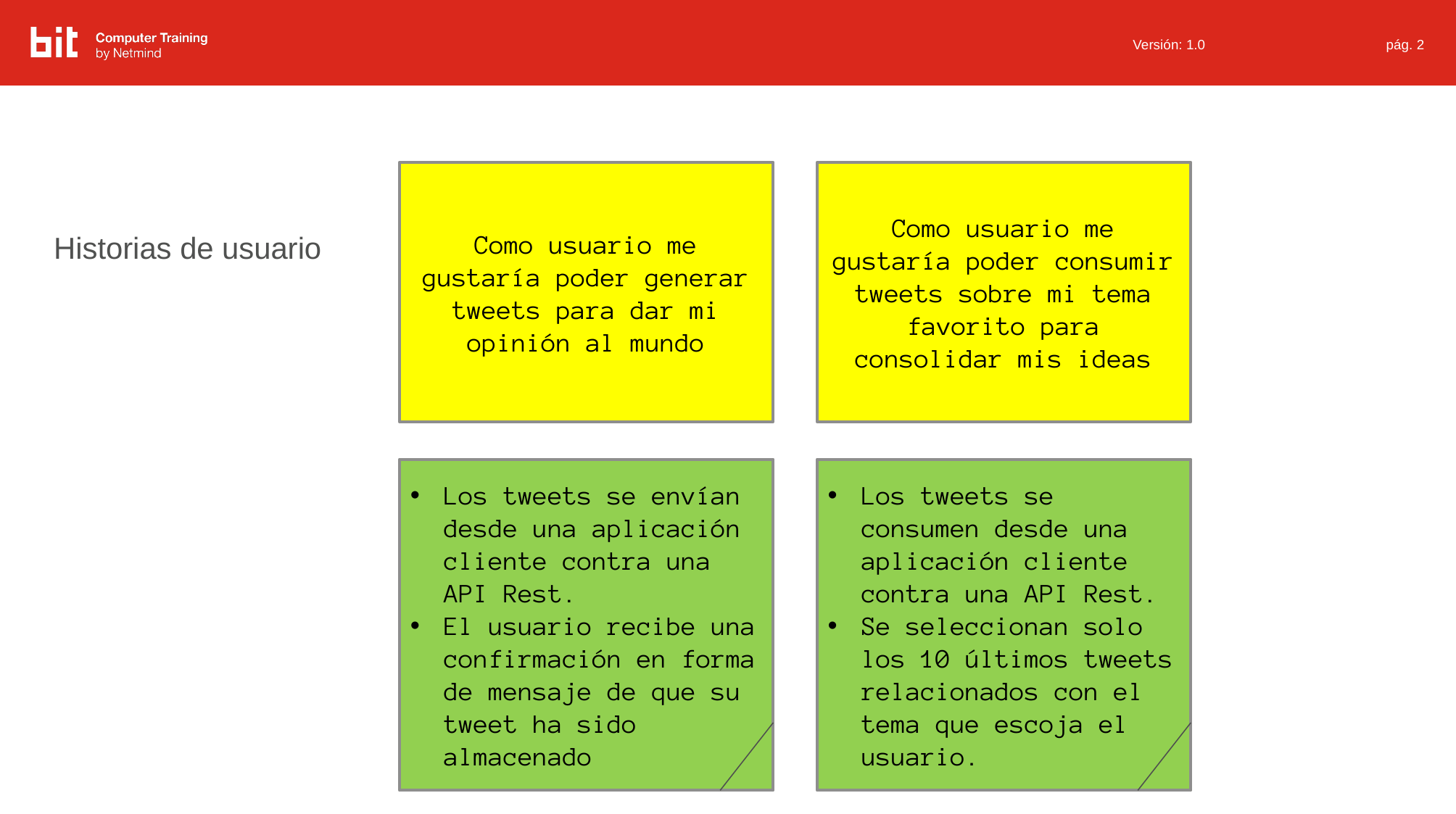

pág. 2
Como usuario me gustaría poder generar tweets para dar mi opinión al mundo
Como usuario me gustaría poder consumir tweets sobre mi tema favorito para consolidar mis ideas
# Historias de usuario
Los tweets se envían desde una aplicación cliente contra una API Rest.
El usuario recibe una confirmación en forma de mensaje de que su tweet ha sido almacenado
Los tweets se consumen desde una aplicación cliente contra una API Rest.
Se seleccionan solo los 10 últimos tweets relacionados con el tema que escoja el usuario.